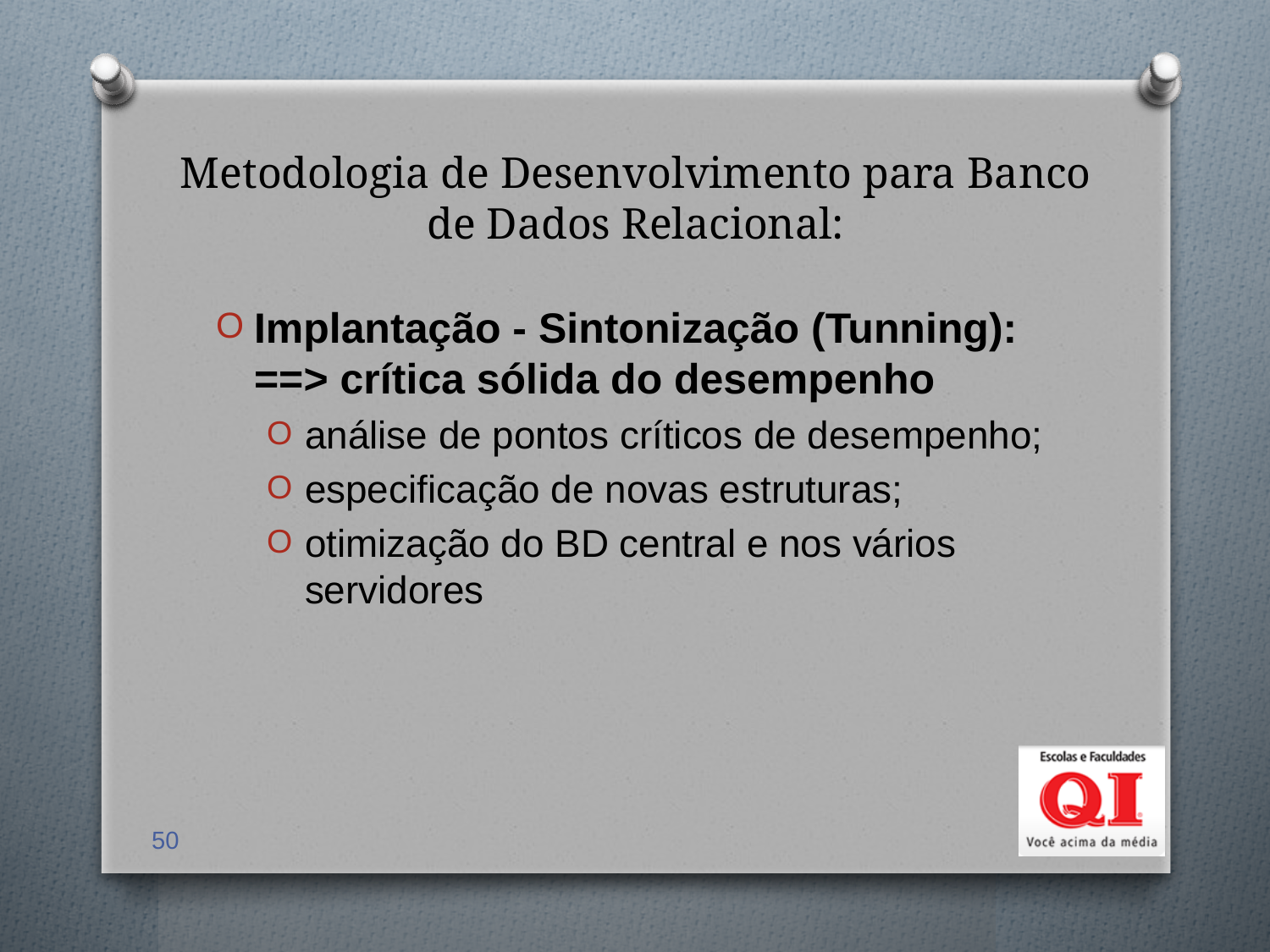

# Metodologia de Desenvolvimento para Banco de Dados Relacional:
Implantação - Sintonização (Tunning): ==> crítica sólida do desempenho
análise de pontos críticos de desempenho;
especificação de novas estruturas;
otimização do BD central e nos vários servidores
50